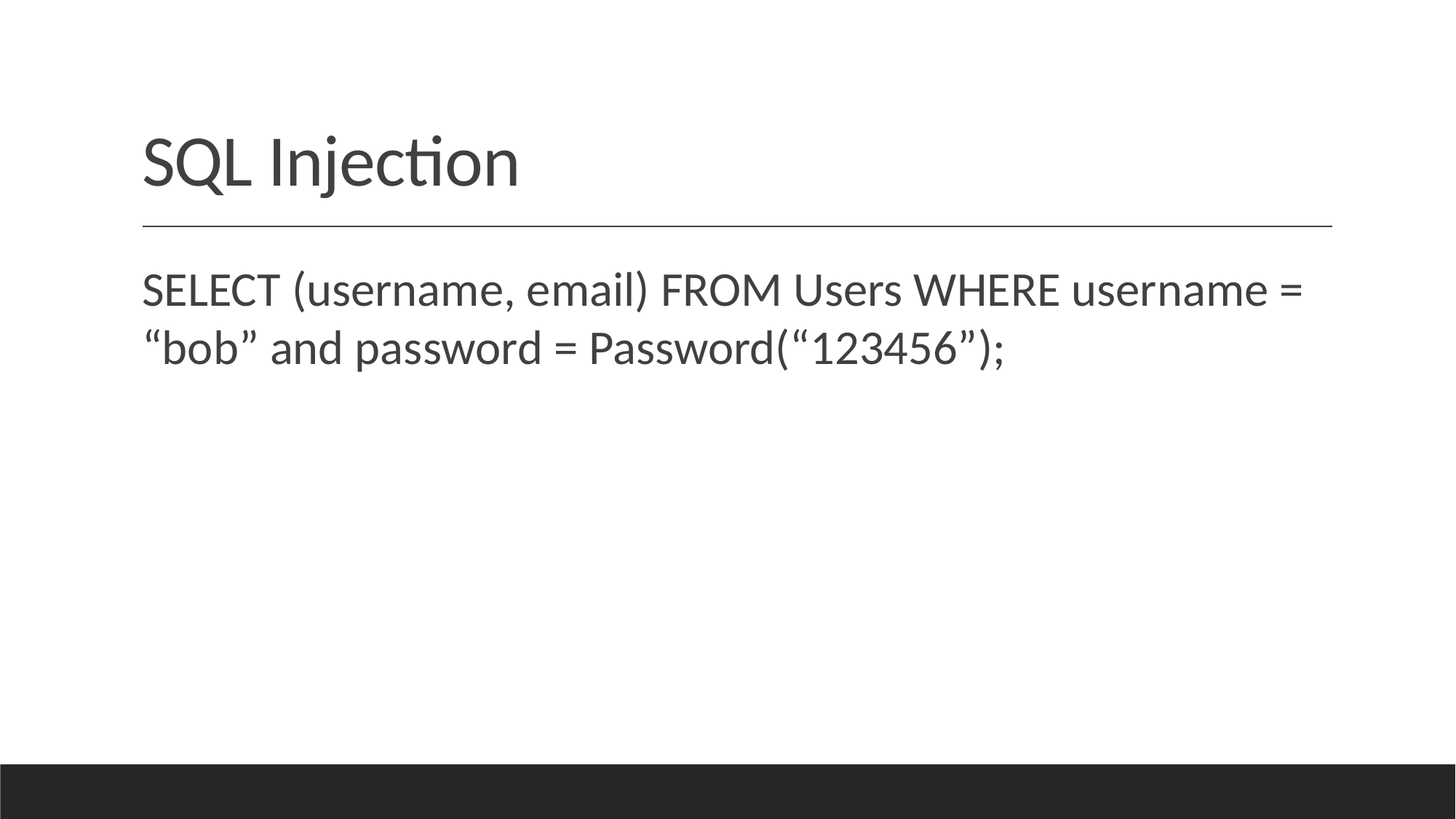

# SQL Injection
SELECT (username, email) FROM Users WHERE username = “bob” and password = Password(“123456”);